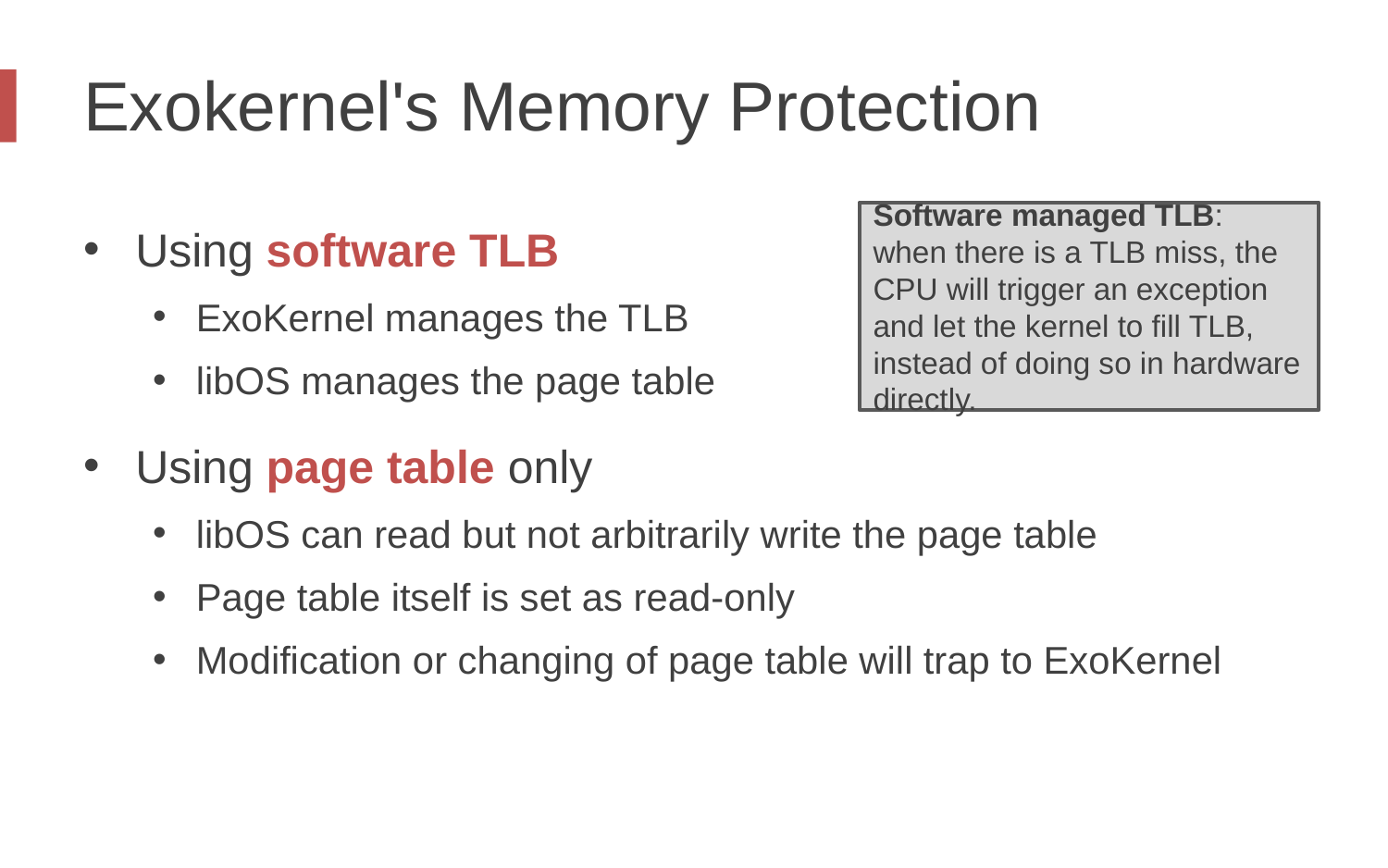

# Exokernel's Memory Protection
Using software TLB
ExoKernel manages the TLB
libOS manages the page table
Using page table only
libOS can read but not arbitrarily write the page table
Page table itself is set as read-only
Modification or changing of page table will trap to ExoKernel
Software managed TLB: when there is a TLB miss, the CPU will trigger an exception and let the kernel to fill TLB, instead of doing so in hardware directly.